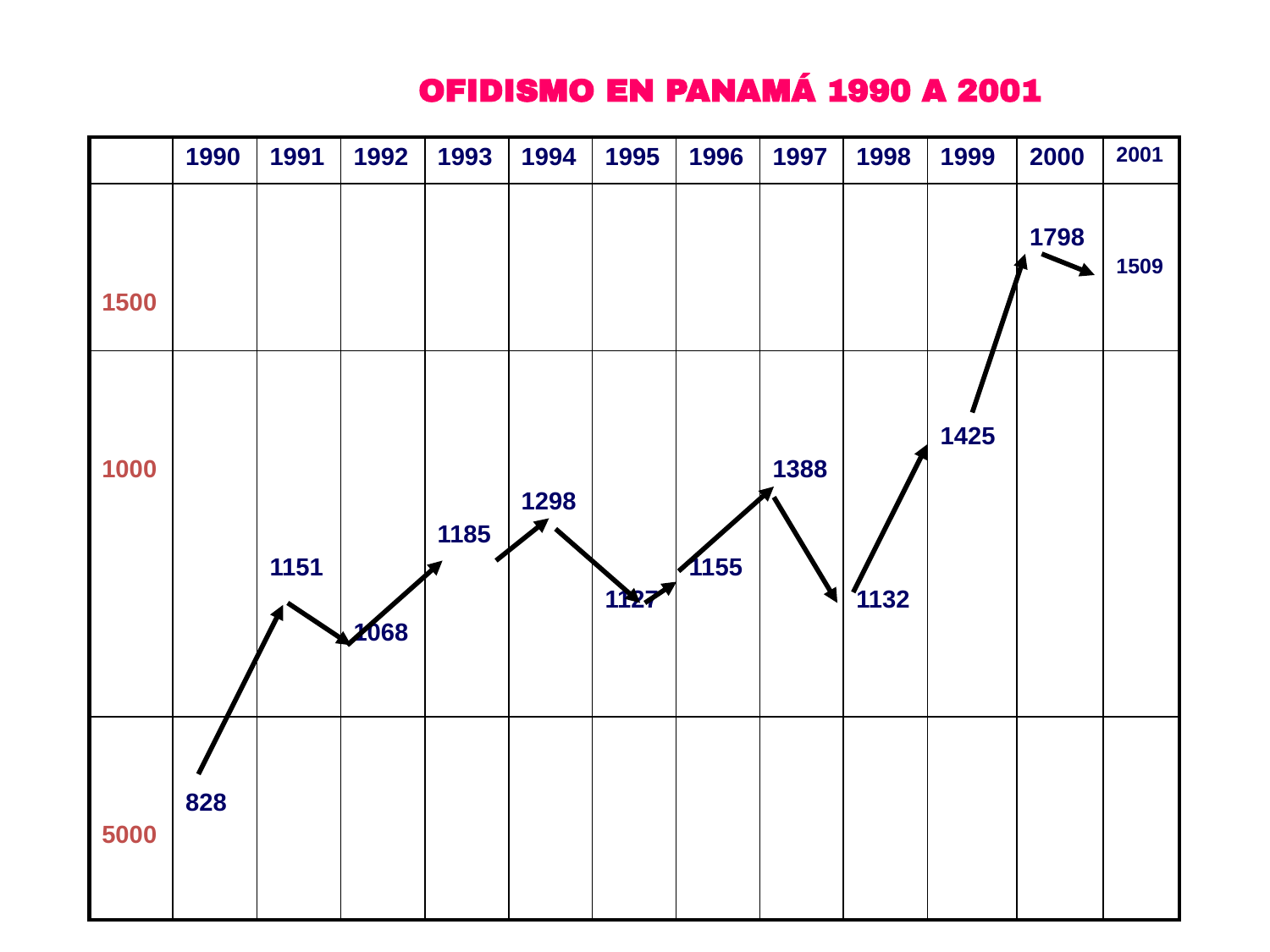

OFIDISMO EN PANAMÁ 1990 A 2001
|  | 1990 | 1991 | 1992 | 1993 | 1994 | 1995 | 1996 | 1997 | 1998 | 1999 | 2000 | 2001 |
| --- | --- | --- | --- | --- | --- | --- | --- | --- | --- | --- | --- | --- |
| 1500 |  |  |  |  |  |  |  |  |  |  | 1798 | 1509 |
| 1000 |  | 1151 | 1068 | 1185 | 1298 | 1127 | 1155 | 1388 | 1132 | 1425 |  |  |
| 5000 | 828 |  |  |  |  |  |  |  |  |  |  |  |